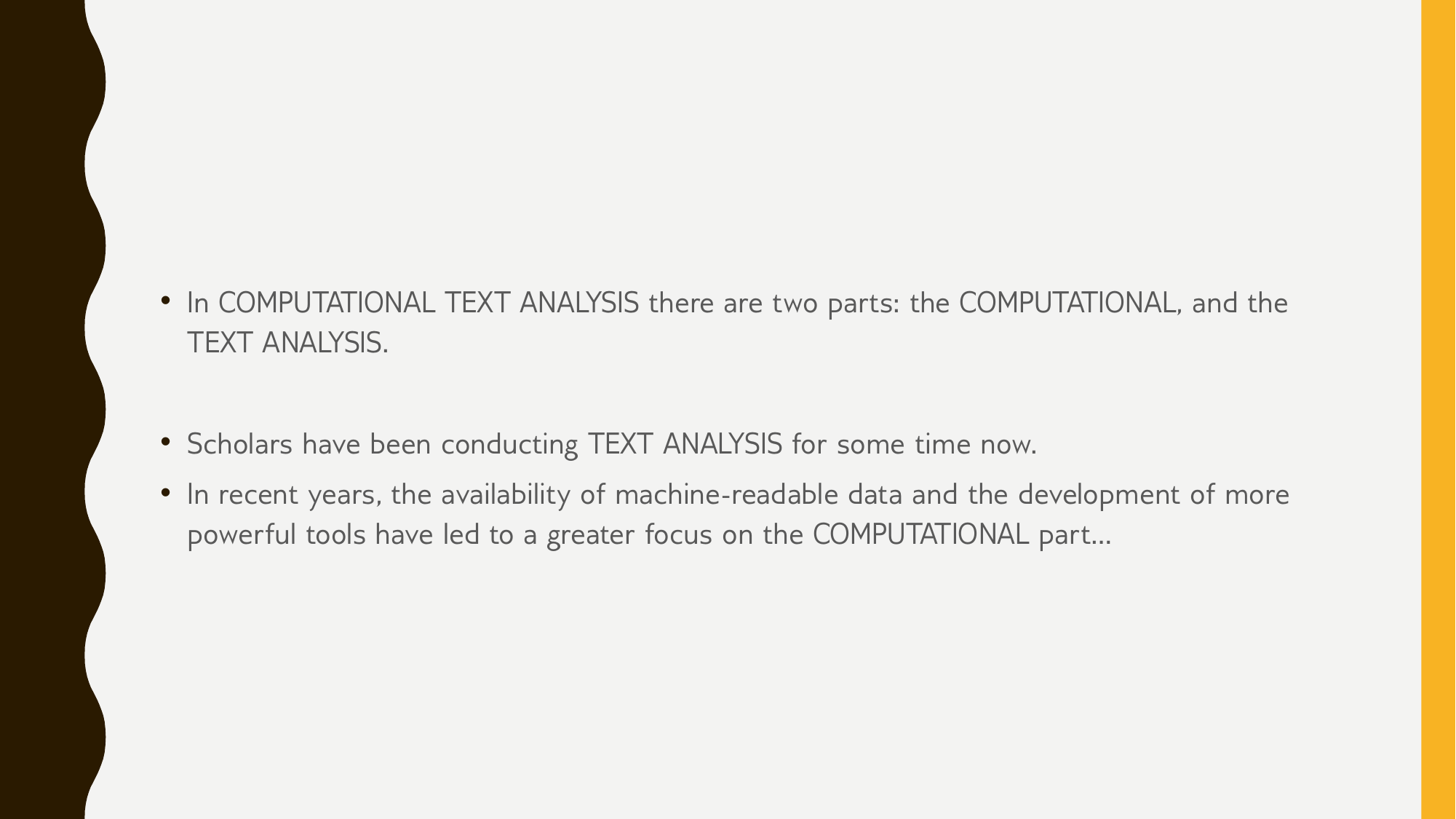

#
In COMPUTATIONAL TEXT ANALYSIS there are two parts: the COMPUTATIONAL, and the TEXT ANALYSIS.

Scholars have been conducting TEXT ANALYSIS for some time now.
In recent years, the availability of machine-readable data and the development of more powerful tools have led to a greater focus on the COMPUTATIONAL part…